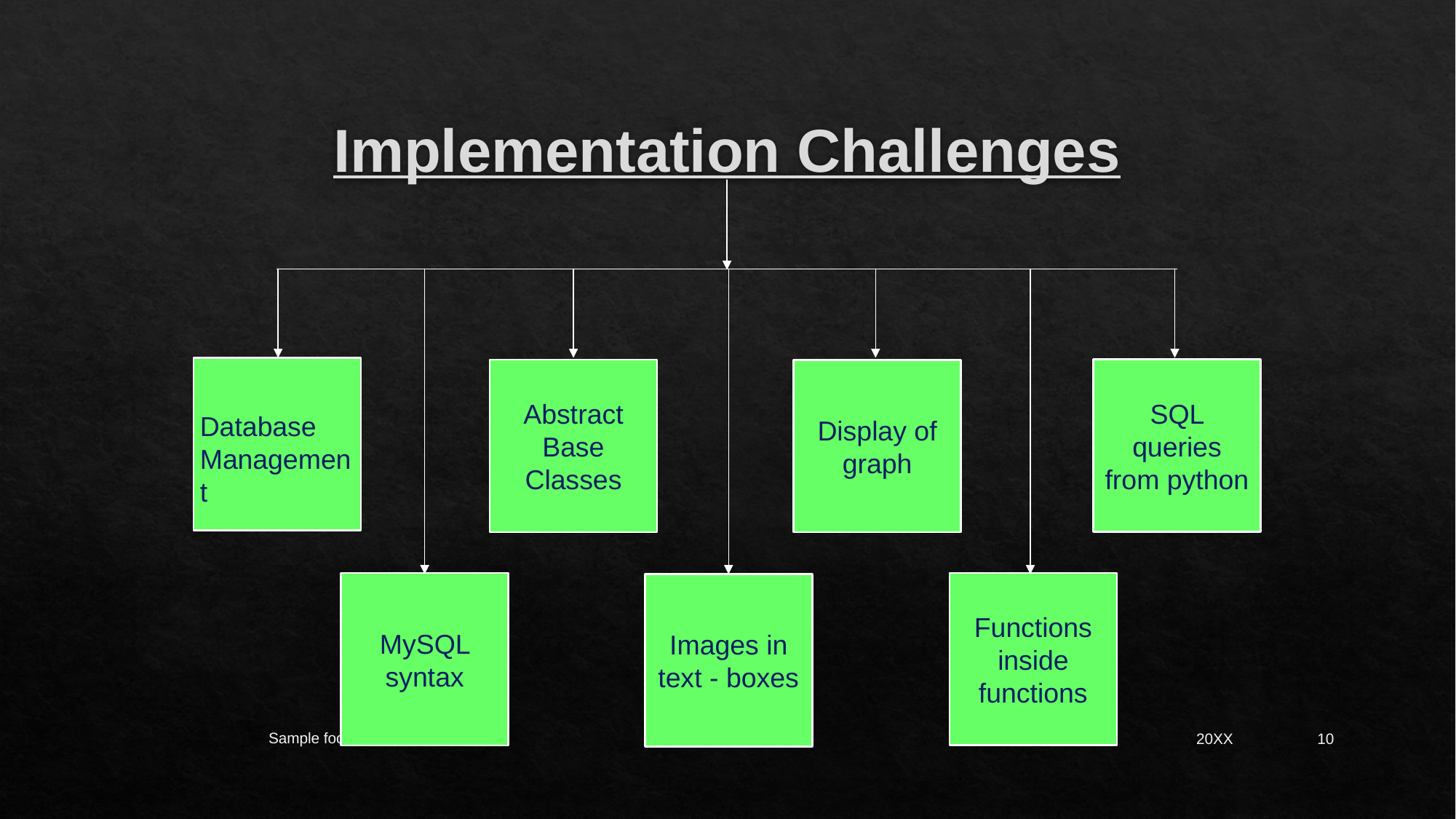

# Implementation Challenges

SQL queries from python
Abstract Base Classes
Display of graph
Database Management
Functions inside functions
MySQL syntax
Images in text - boxes
Sample footer text
20XX
10